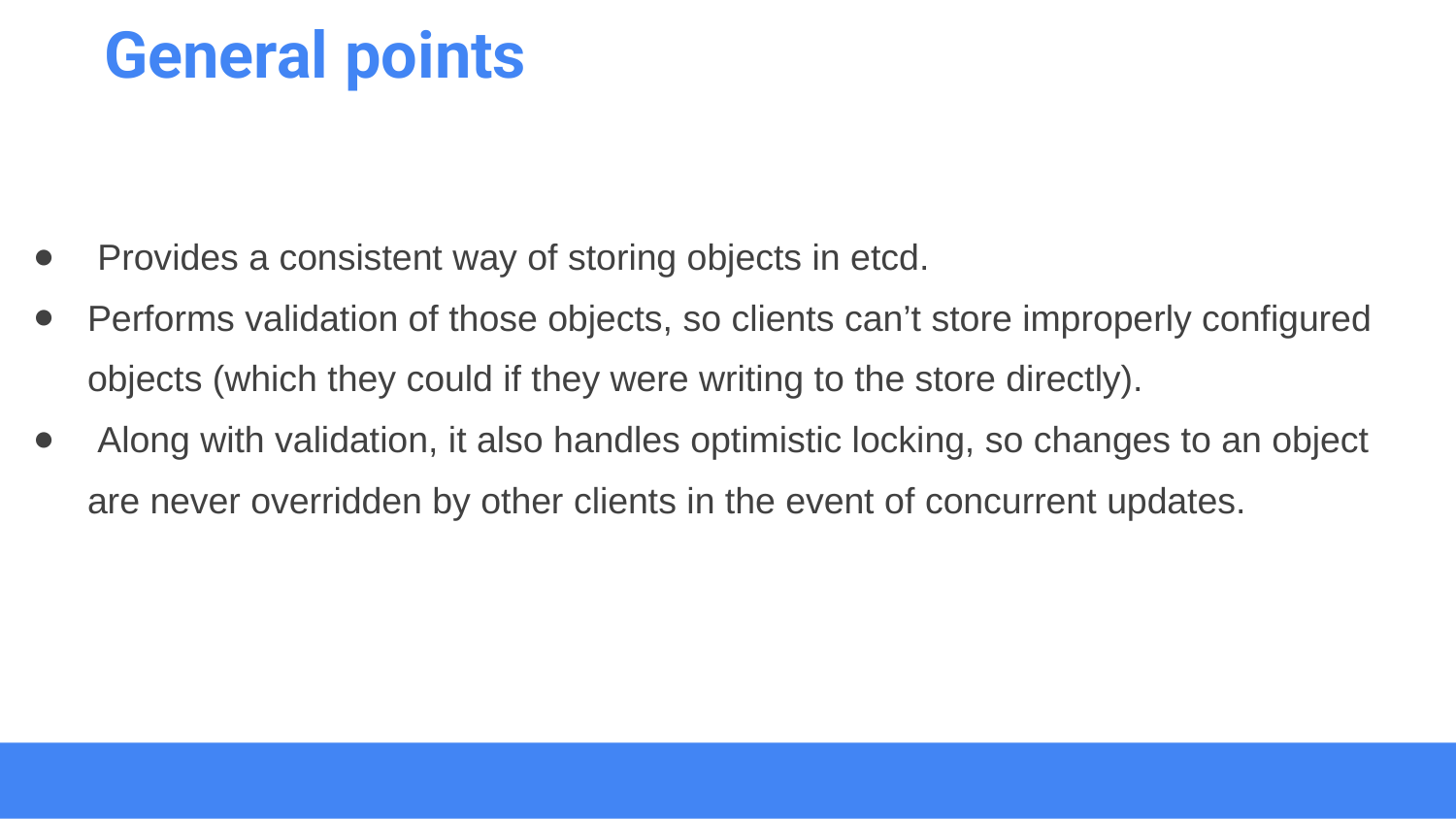

Provides a consistent way of storing objects in etcd.
Performs validation of those objects, so clients can’t store improperly configured objects (which they could if they were writing to the store directly).
 Along with validation, it also handles optimistic locking, so changes to an object are never overridden by other clients in the event of concurrent updates.
General points